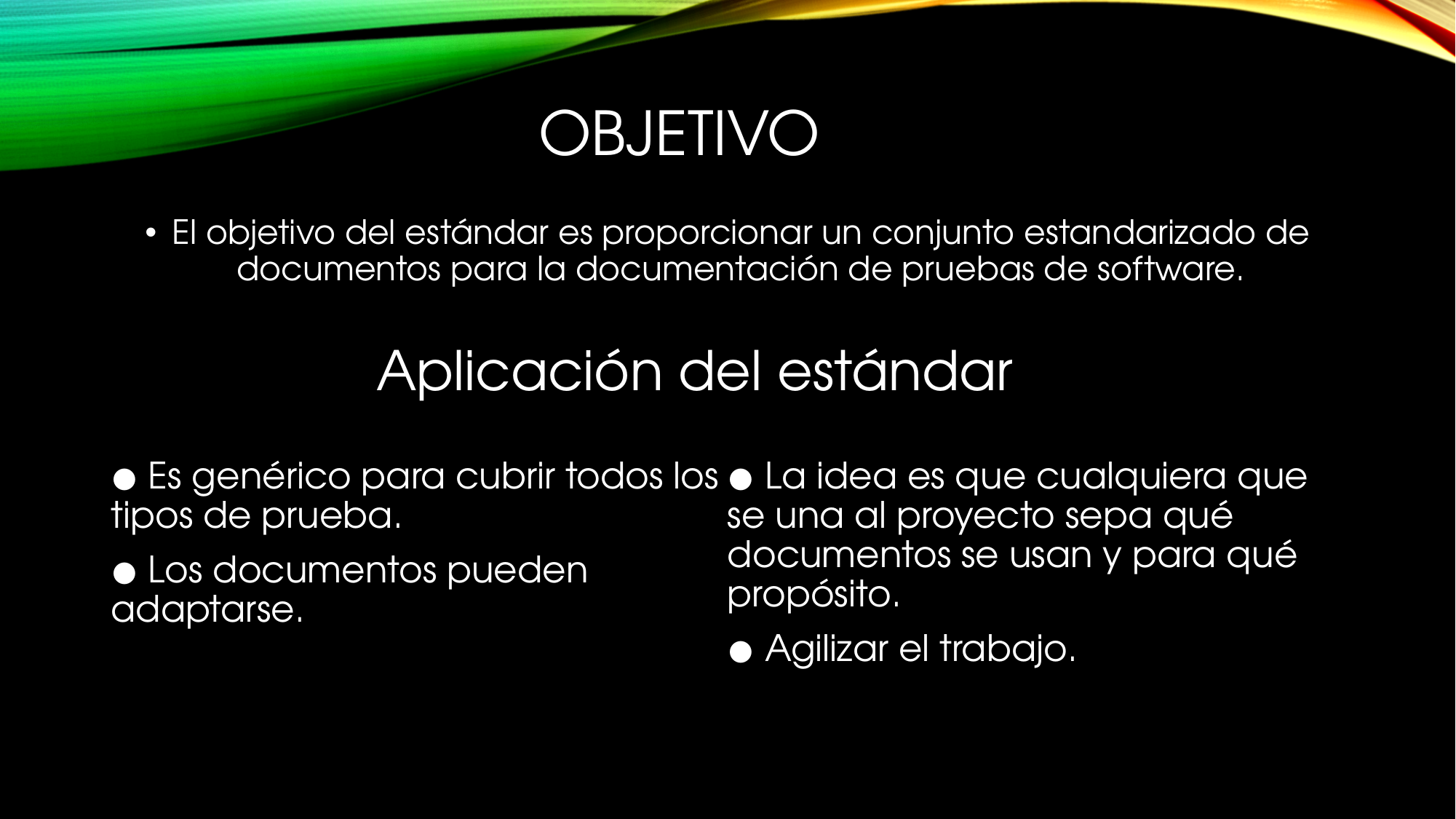

# Objetivo
El objetivo del estándar es proporcionar un conjunto estandarizado de documentos para la documentación de pruebas de software.
Aplicación del estándar
● Es genérico para cubrir todos los tipos de prueba.
● Los documentos pueden adaptarse.
● La idea es que cualquiera que se una al proyecto sepa qué documentos se usan y para qué propósito.
● Agilizar el trabajo.